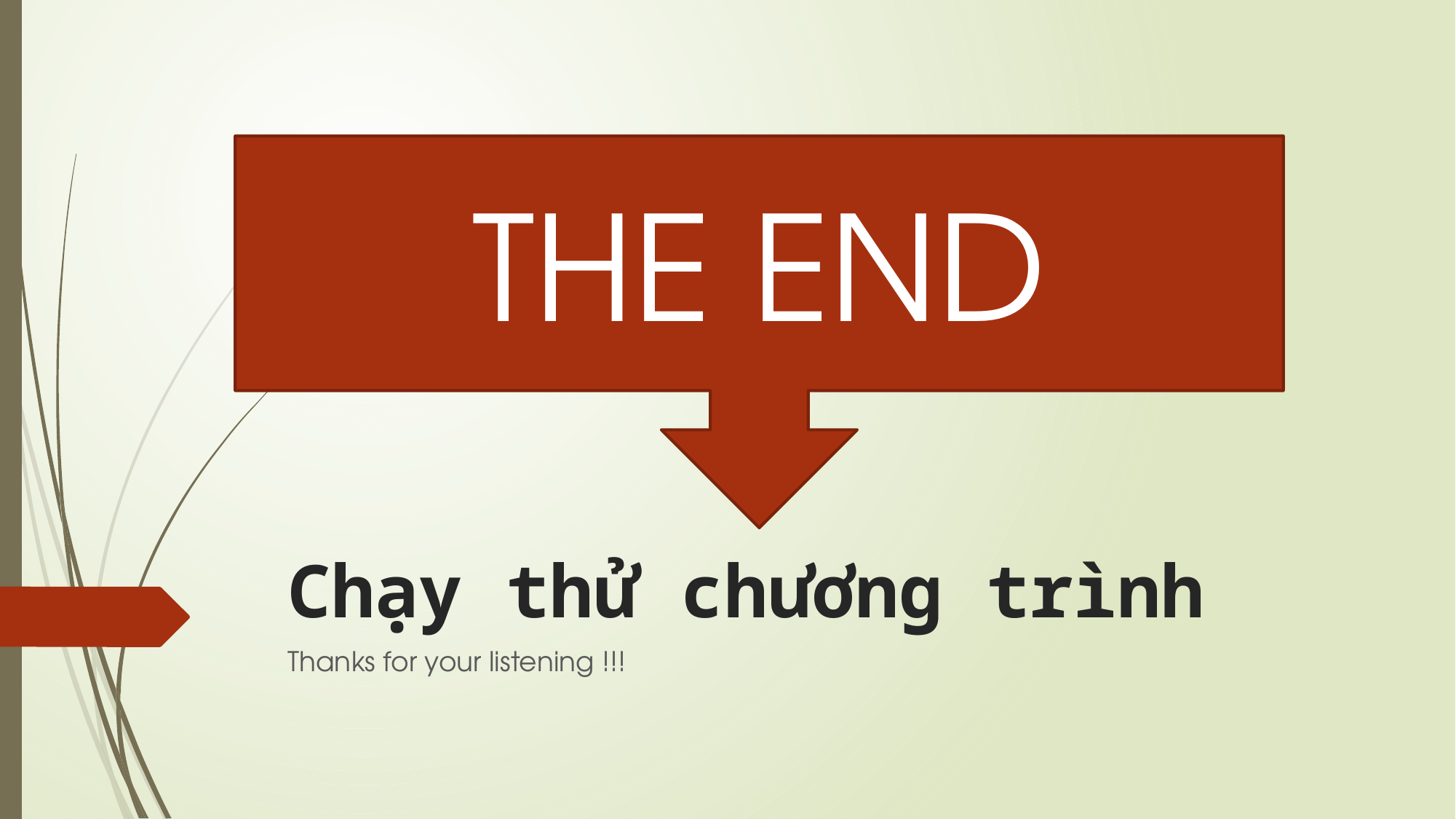

THE END
# Chạy thử chương trình
Thanks for your listening !!!